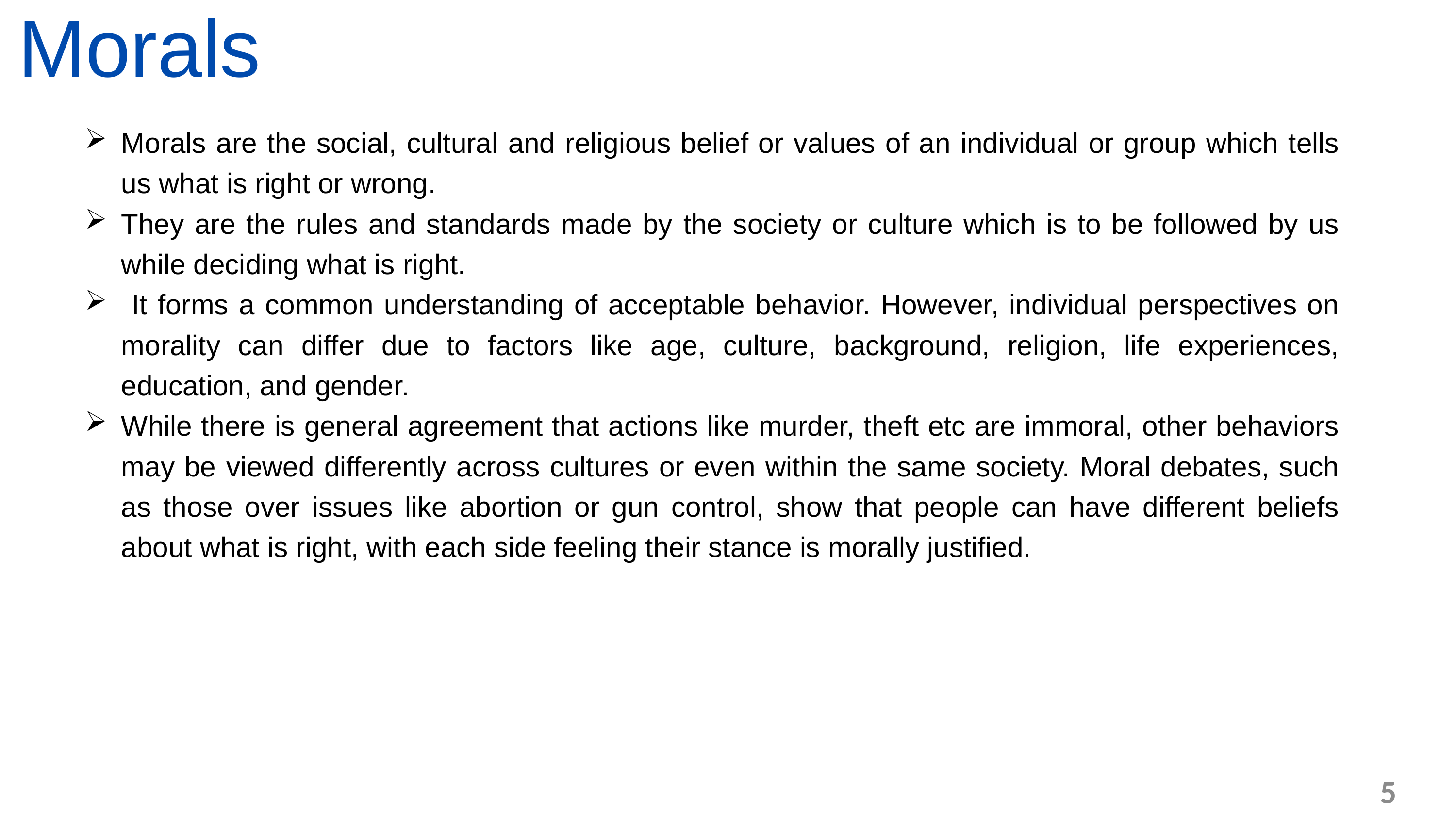

Morals
Morals are the social, cultural and religious belief or values of an individual or group which tells us what is right or wrong.
They are the rules and standards made by the society or culture which is to be followed by us while deciding what is right.
 It forms a common understanding of acceptable behavior. However, individual perspectives on morality can differ due to factors like age, culture, background, religion, life experiences, education, and gender.
While there is general agreement that actions like murder, theft etc are immoral, other behaviors may be viewed differently across cultures or even within the same society. Moral debates, such as those over issues like abortion or gun control, show that people can have different beliefs about what is right, with each side feeling their stance is morally justified.
5